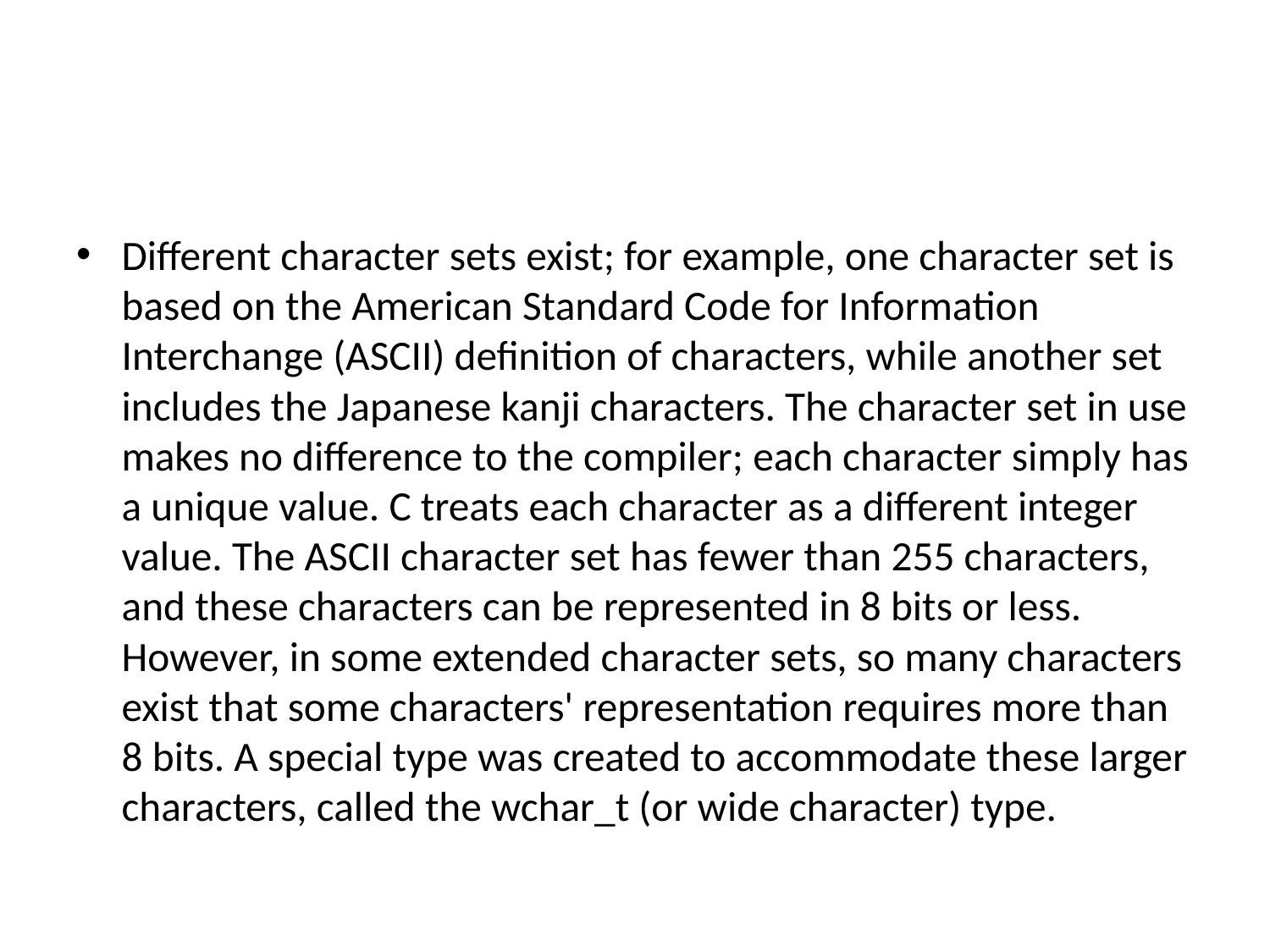

Different character sets exist; for example, one character set is based on the American Standard Code for Information Interchange (ASCII) definition of characters, while another set includes the Japanese kanji characters. The character set in use makes no difference to the compiler; each character simply has a unique value. C treats each character as a different integer value. The ASCII character set has fewer than 255 characters, and these characters can be represented in 8 bits or less. However, in some extended character sets, so many characters exist that some characters' representation requires more than 8 bits. A special type was created to accommodate these larger characters, called the wchar_t (or wide character) type.